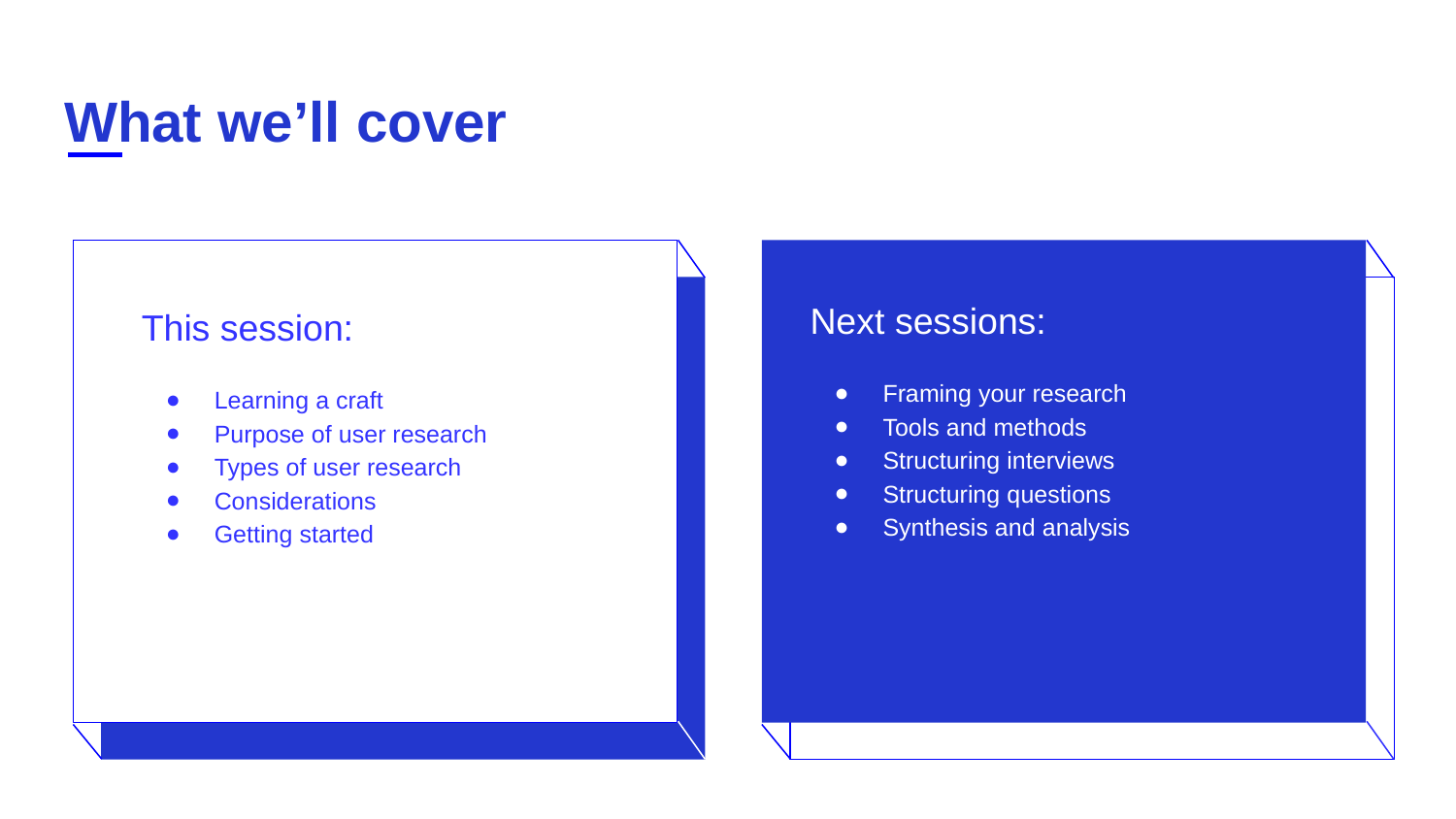

# What we’ll cover

Next sessions:
Framing your research
Tools and methods
Structuring interviews
Structuring questions
Synthesis and analysis
This session:
Learning a craft
Purpose of user research
Types of user research
Considerations
Getting started